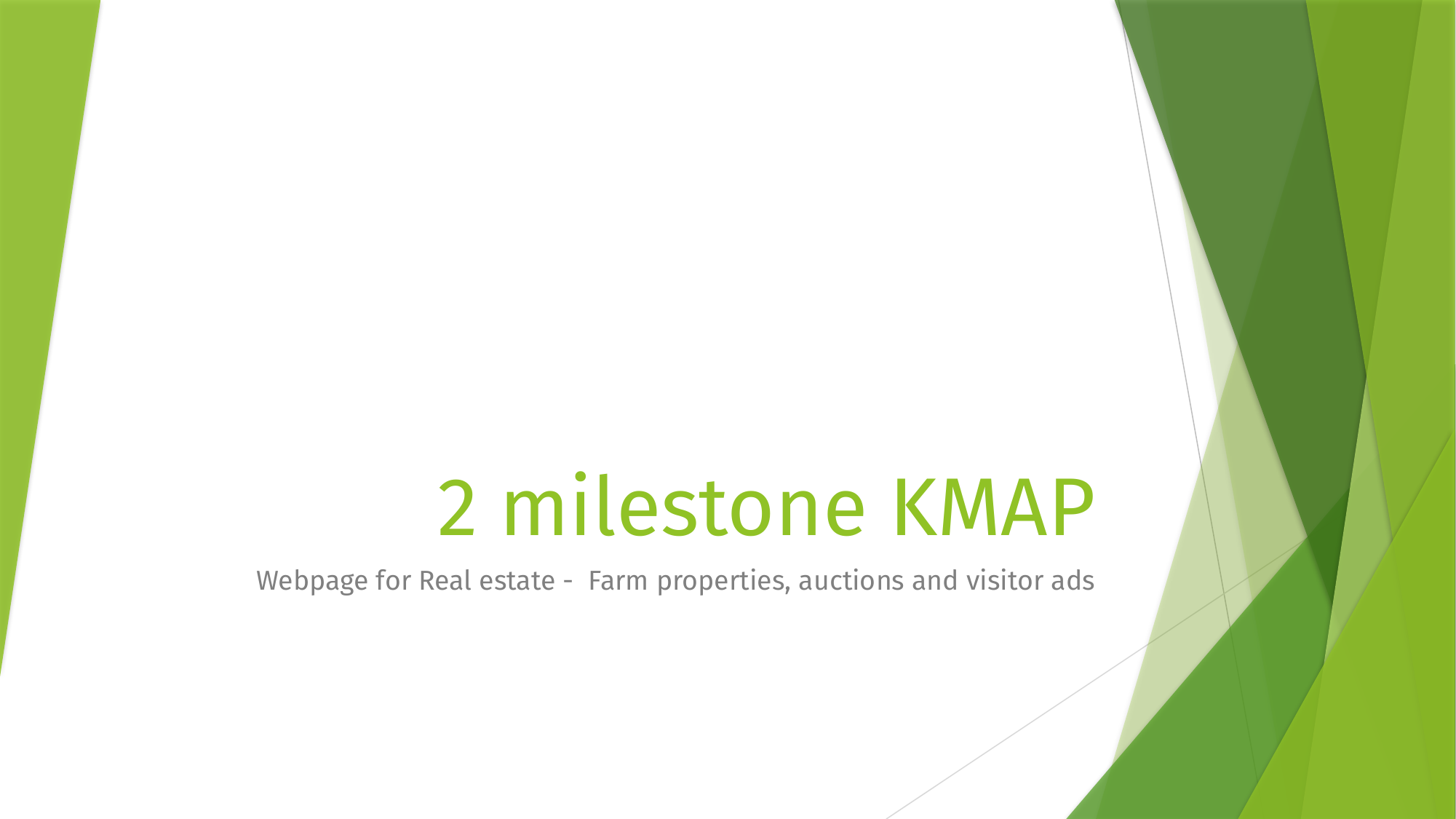

# 2 milestone KMAP
Webpage for Real estate -  Farm properties, auctions and visitor ads